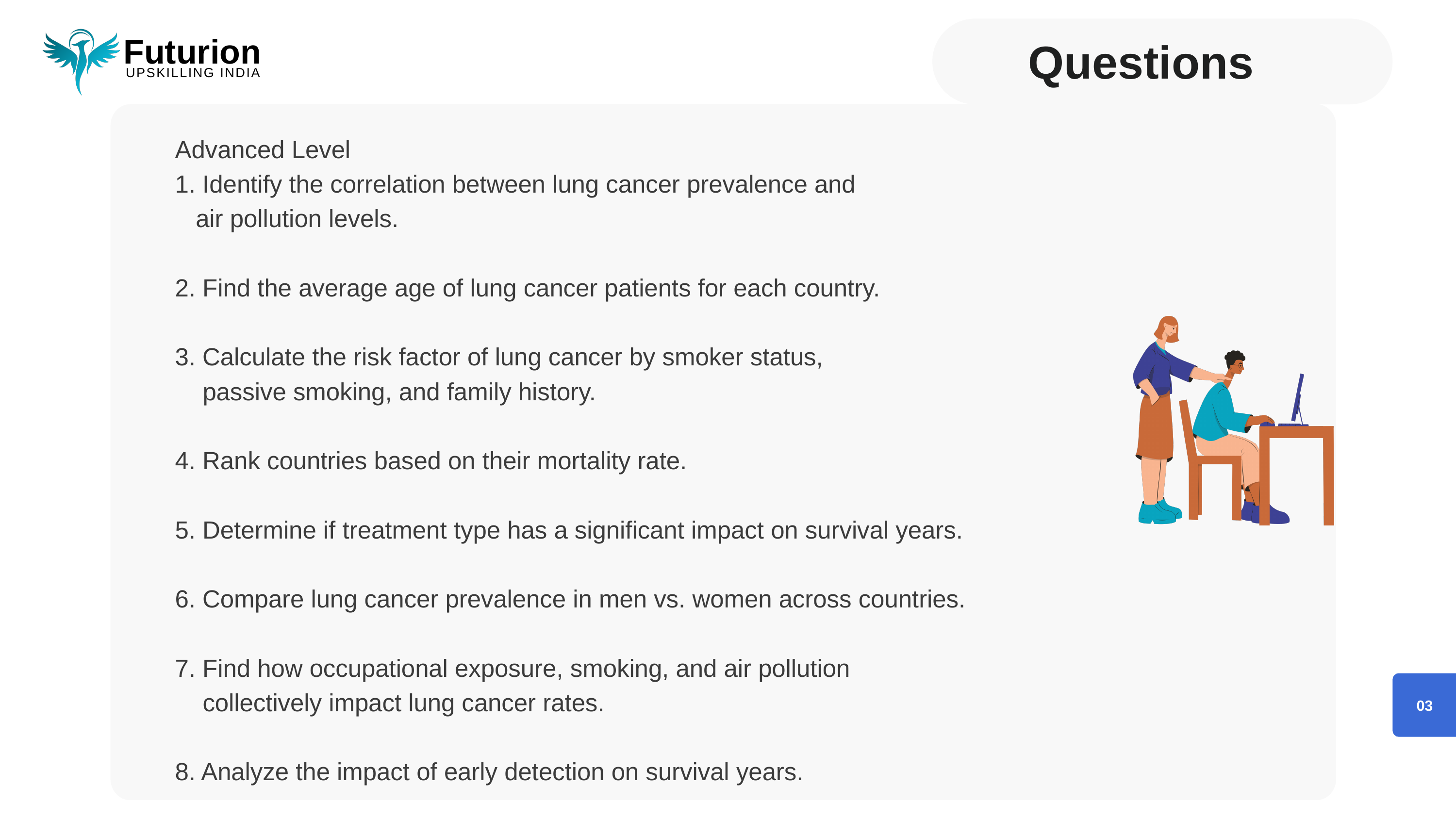

Questions

Futurion
UPSKILLING INDIA

Advanced Level
1. Identify the correlation between lung cancer prevalence and
   air pollution levels.

2. Find the average age of lung cancer patients for each country.

3. Calculate the risk factor of lung cancer by smoker status,
    passive smoking, and family history.

4. Rank countries based on their mortality rate.

5. Determine if treatment type has a significant impact on survival years.

6. Compare lung cancer prevalence in men vs. women across countries.

7. Find how occupational exposure, smoking, and air pollution
    collectively impact lung cancer rates.

8. Analyze the impact of early detection on survival years.

03